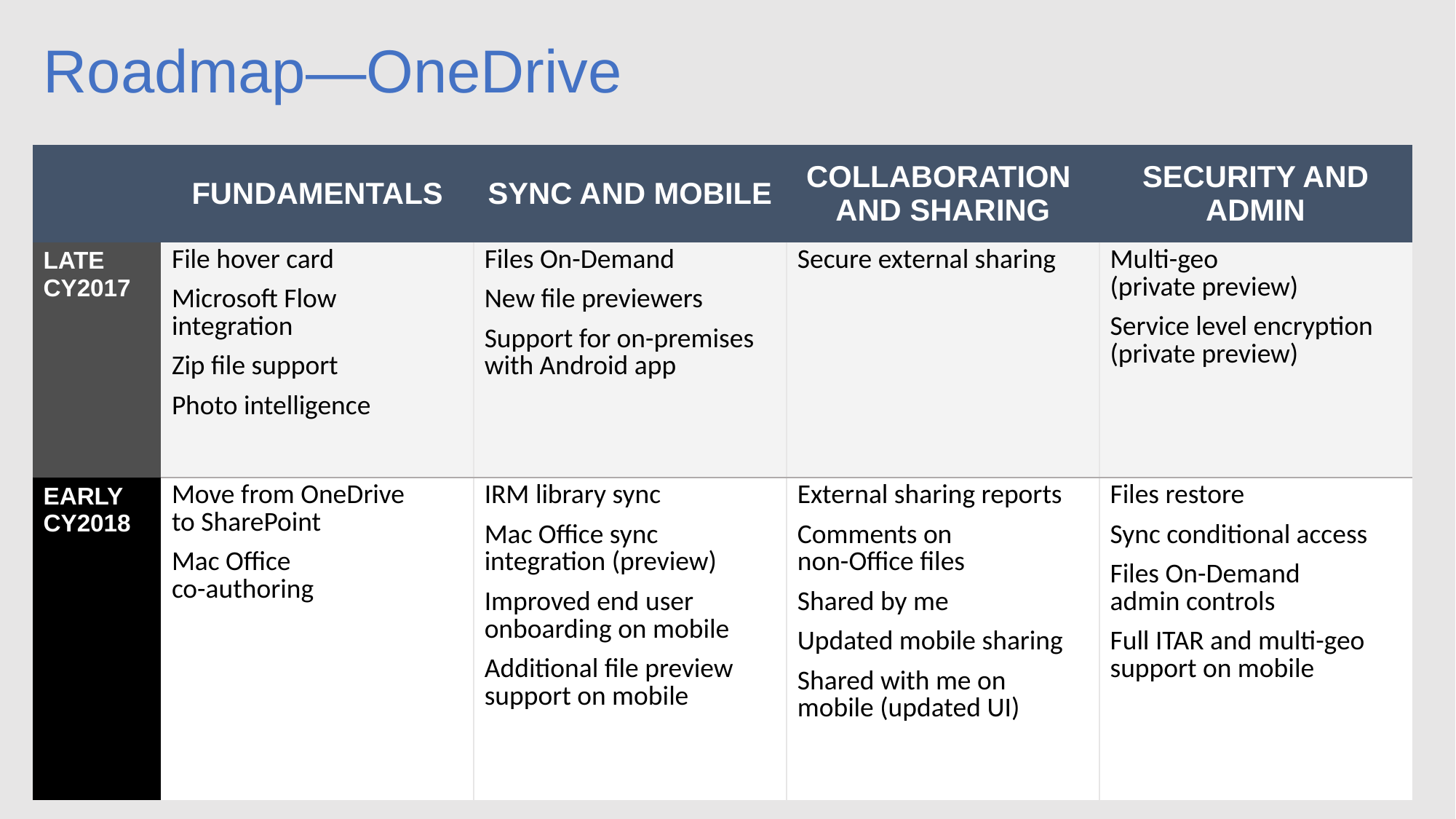

Roadmap—OneDrive
|  | FUNDAMENTALS | SYNC AND MOBILE | COLLABORATION AND SHARING | SECURITY AND ADMIN |
| --- | --- | --- | --- | --- |
| LATE CY2017 | File hover card Microsoft Flow integration Zip file support Photo intelligence | Files On-Demand New file previewers Support for on-premises with Android app | Secure external sharing | Multi-geo (private preview) Service level encryption (private preview) |
| EARLY CY2018 | Move from OneDrive to SharePoint Mac Office co-authoring | IRM library sync Mac Office sync integration (preview) Improved end user onboarding on mobile Additional file preview support on mobile | External sharing reports Comments on non-Office files Shared by me Updated mobile sharing Shared with me on mobile (updated UI) | Files restore Sync conditional access Files On-Demand admin controls Full ITAR and multi-geo support on mobile |